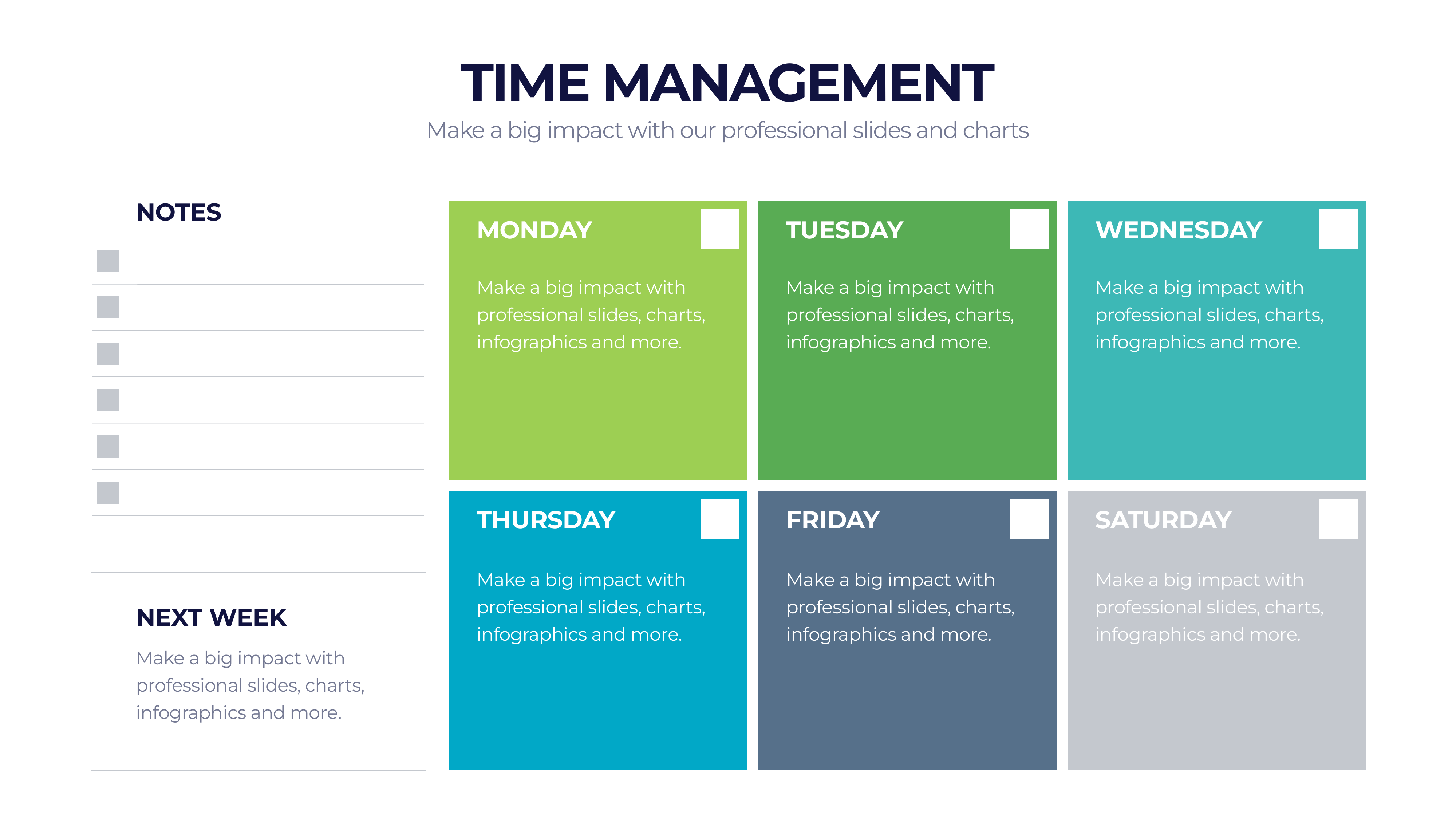

TIME MANAGEMENT
Make a big impact with our professional slides and charts
NOTES

MONDAY
TUESDAY
WEDNESDAY

Make a big impact with professional slides, charts, infographics and more.
Make a big impact with professional slides, charts, infographics and more.
Make a big impact with professional slides, charts, infographics and more.

THURSDAY
FRIDAY
SATURDAY

Make a big impact with professional slides, charts, infographics and more.
Make a big impact with professional slides, charts, infographics and more.
Make a big impact with professional slides, charts, infographics and more.

NEXT WEEK
Make a big impact with professional slides, charts, infographics and more.